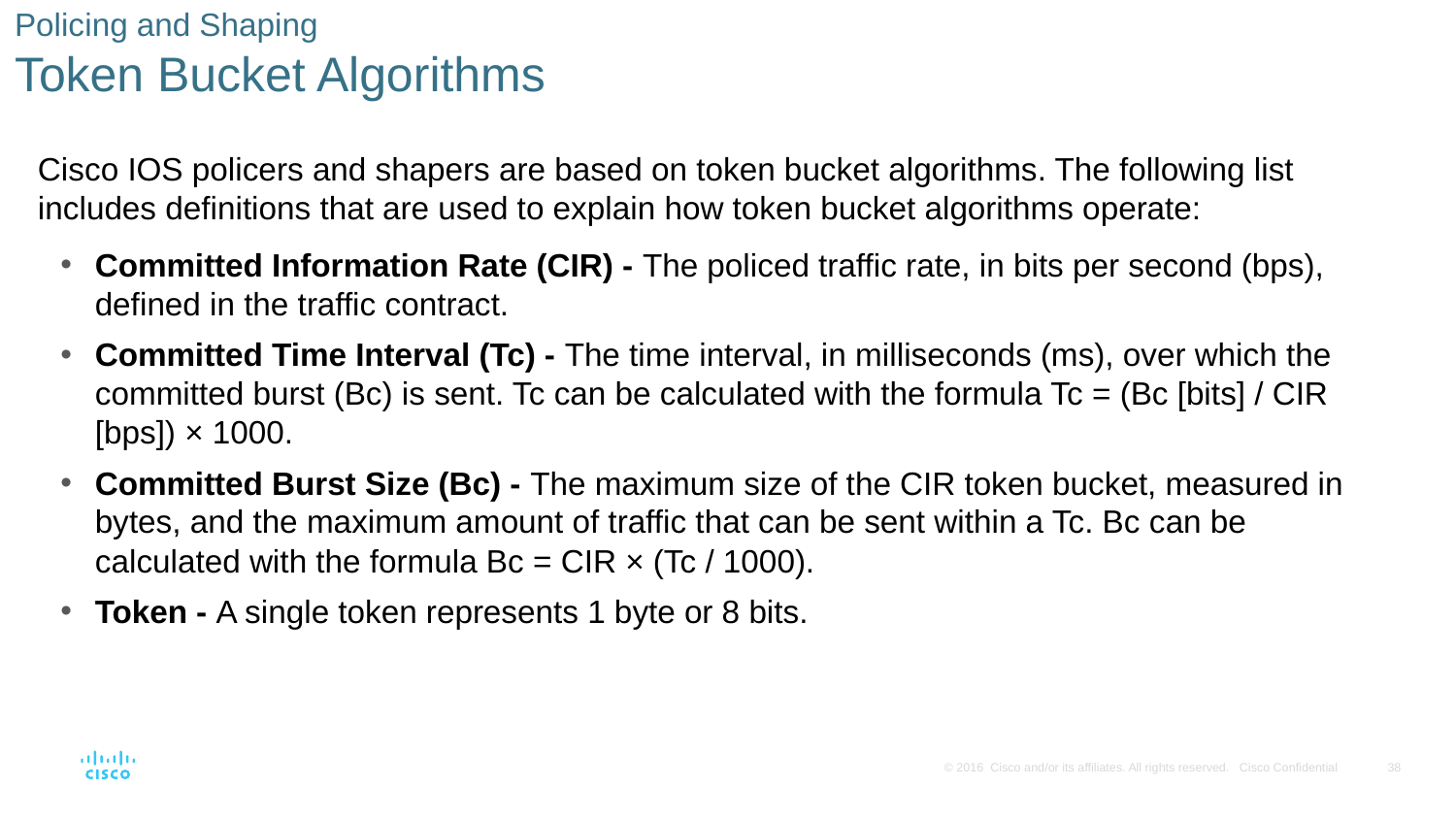

# Policing and Shaping Token Bucket Algorithms
Cisco IOS policers and shapers are based on token bucket algorithms. The following list includes definitions that are used to explain how token bucket algorithms operate:
Committed Information Rate (CIR) - The policed traffic rate, in bits per second (bps), defined in the traffic contract.
Committed Time Interval (Tc) - The time interval, in milliseconds (ms), over which the committed burst (Bc) is sent. Tc can be calculated with the formula Tc = (Bc [bits] / CIR [bps]) × 1000.
Committed Burst Size (Bc) - The maximum size of the CIR token bucket, measured in bytes, and the maximum amount of traffic that can be sent within a Tc. Bc can be calculated with the formula Bc = CIR × (Tc / 1000).
Token - A single token represents 1 byte or 8 bits.